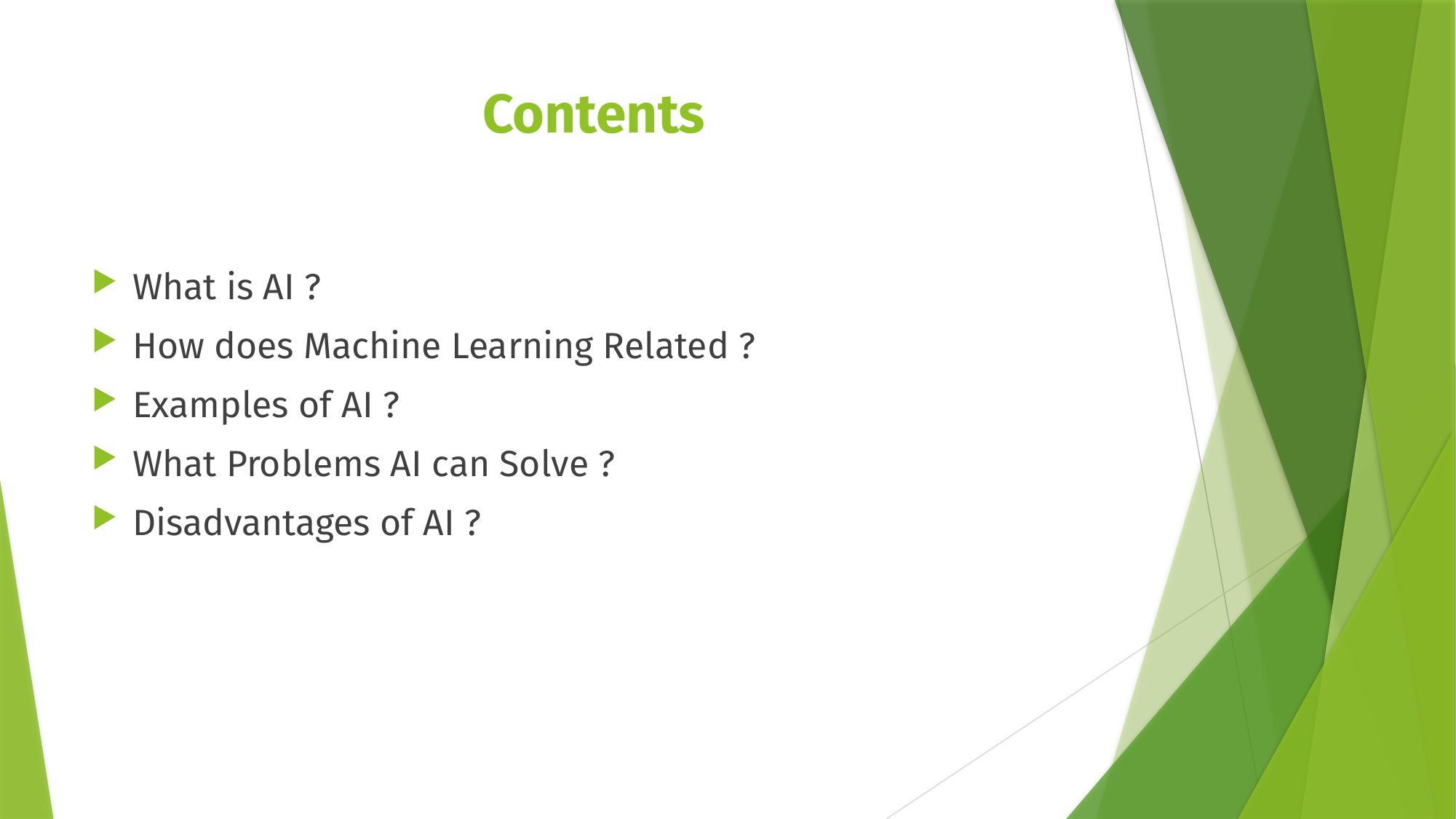

# Contents
What is AI ?
How does Machine Learning Related ?
Examples of AI ?
What Problems AI can Solve ?
Disadvantages of AI ?